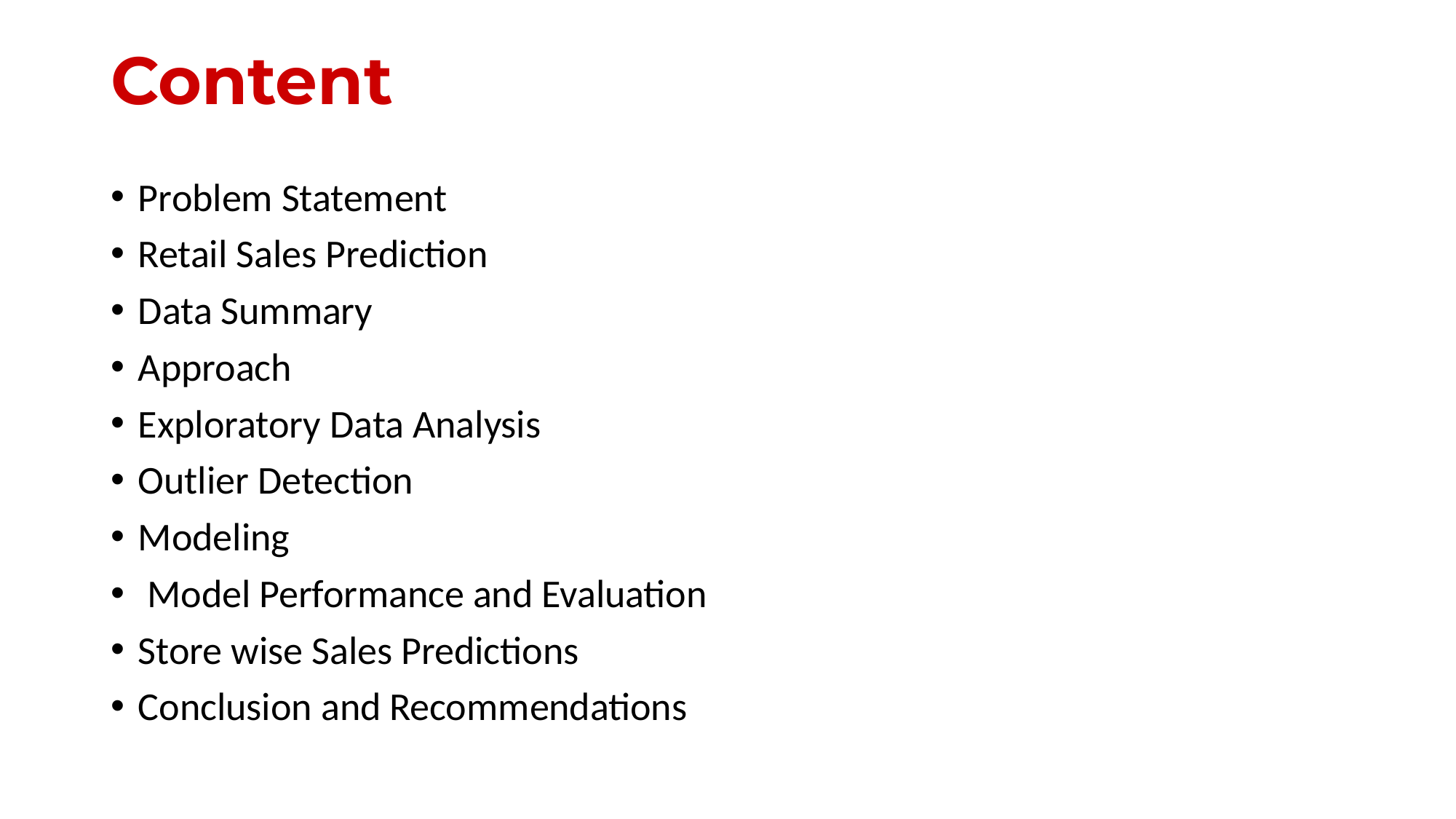

# Content
Problem Statement
Retail Sales Prediction
Data Summary
Approach
Exploratory Data Analysis
Outlier Detection
Modeling
 Model Performance and Evaluation
Store wise Sales Predictions
Conclusion and Recommendations